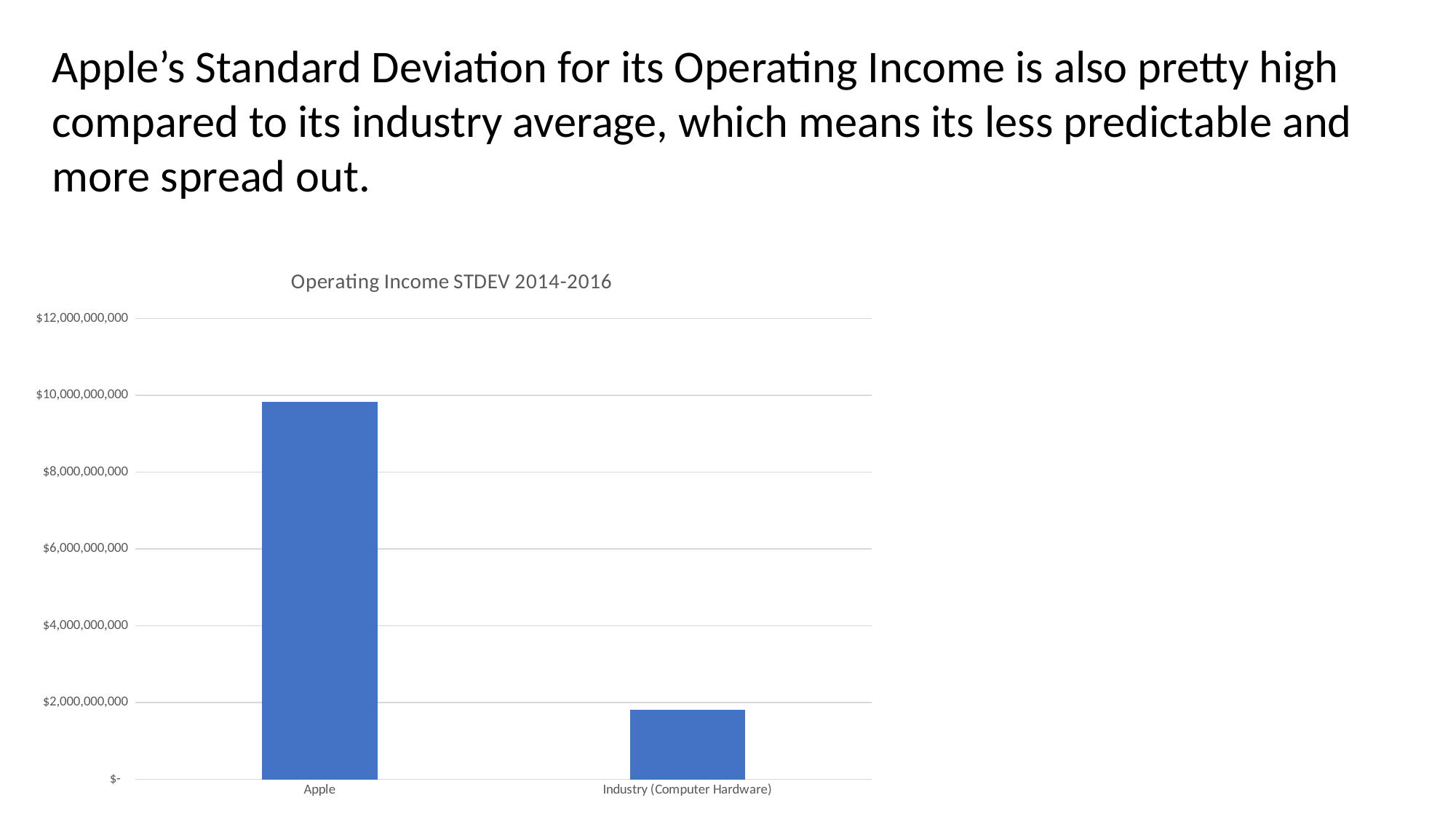

Apple’s Standard Deviation for its Operating Income is also pretty high compared to its industry average, which means its less predictable and more spread out.

### Chart: Operating Income STDEV 2014-2016

| Category |  |
|---|---|
| Apple | 9835676591.0 |
| Industry (Computer Hardware) | 1804205342.0 |